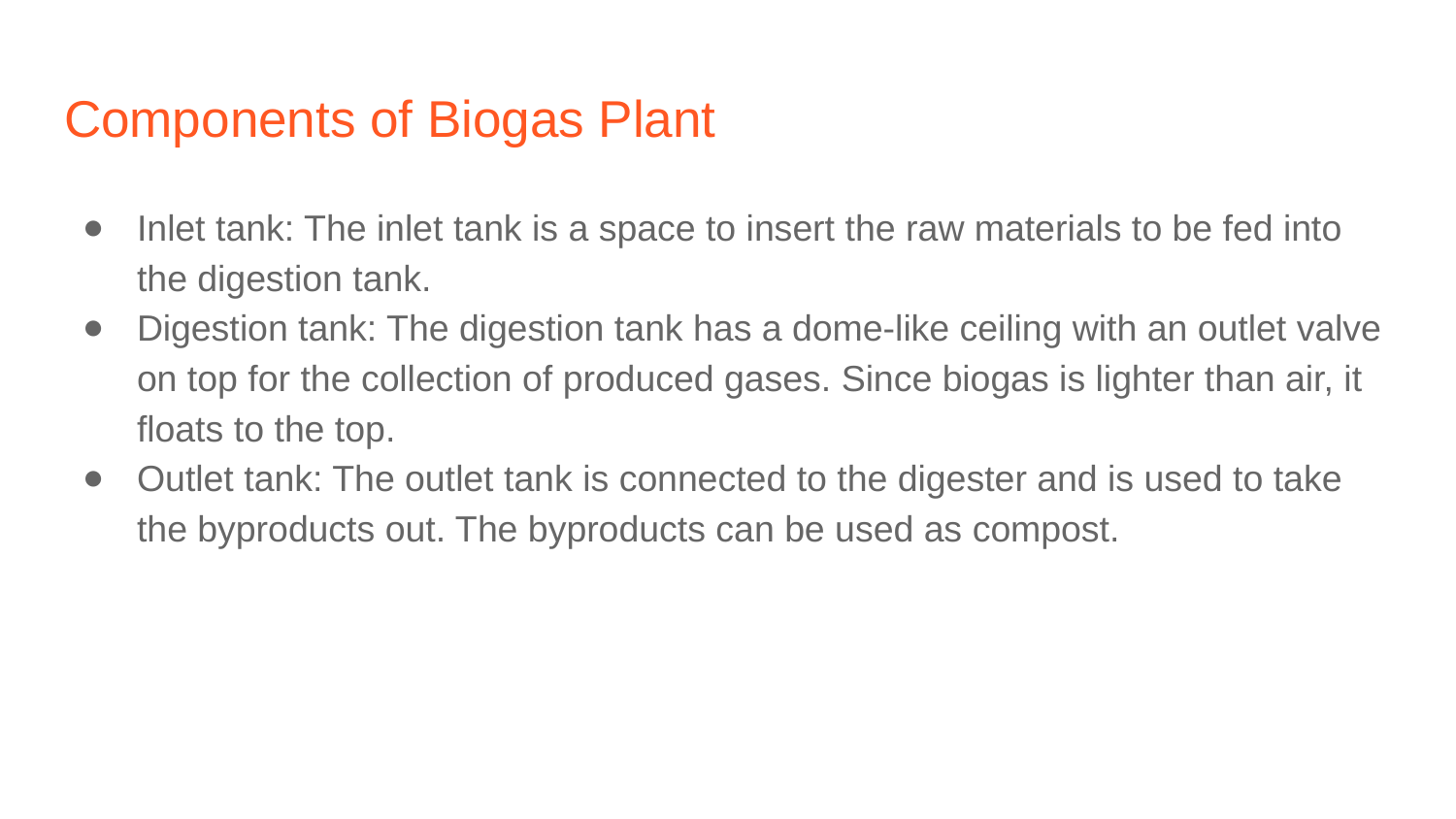

# Components of Biogas Plant
Inlet tank: The inlet tank is a space to insert the raw materials to be fed into the digestion tank.
Digestion tank: The digestion tank has a dome-like ceiling with an outlet valve on top for the collection of produced gases. Since biogas is lighter than air, it floats to the top.
Outlet tank: The outlet tank is connected to the digester and is used to take the byproducts out. The byproducts can be used as compost.